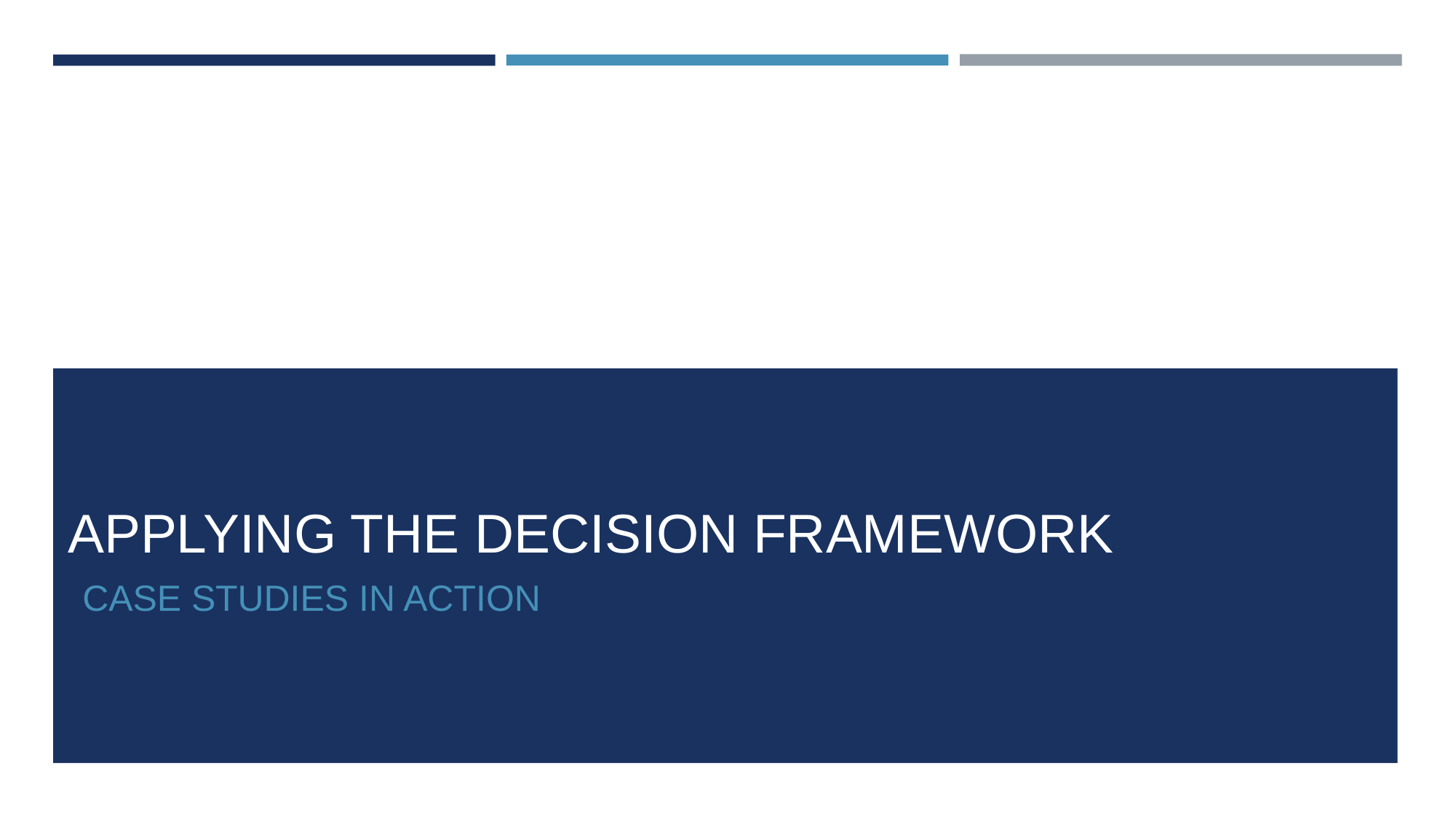

# APPLYING THE DECISION FRAMEWORK
CASE STUDIES IN ACTION